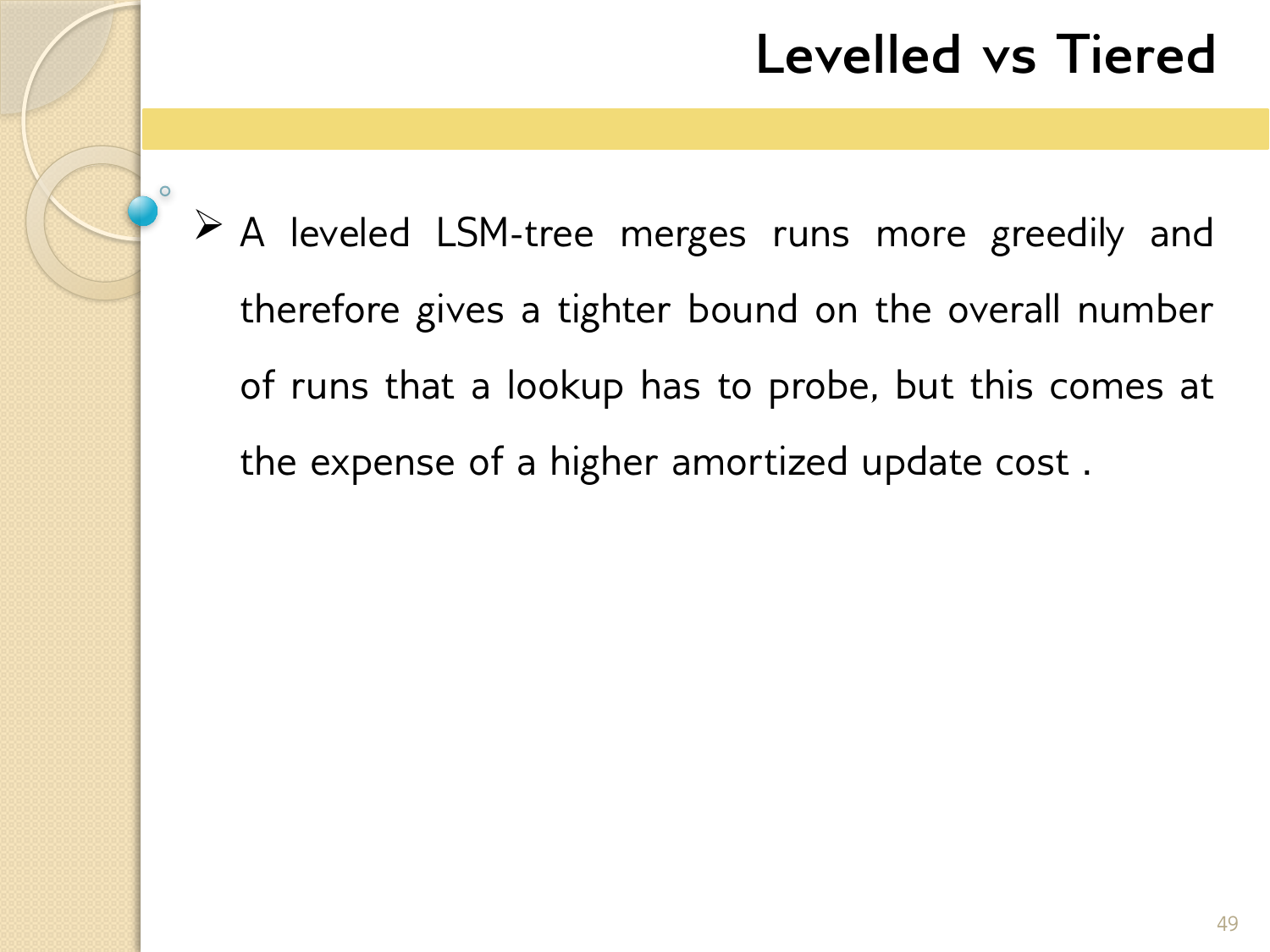

Levelled vs Tiered

A leveled LSM-tree merges runs more greedily and therefore gives a tighter bound on the overall number of runs that a lookup has to probe, but this comes at the expense of a higher amortized update cost .
49